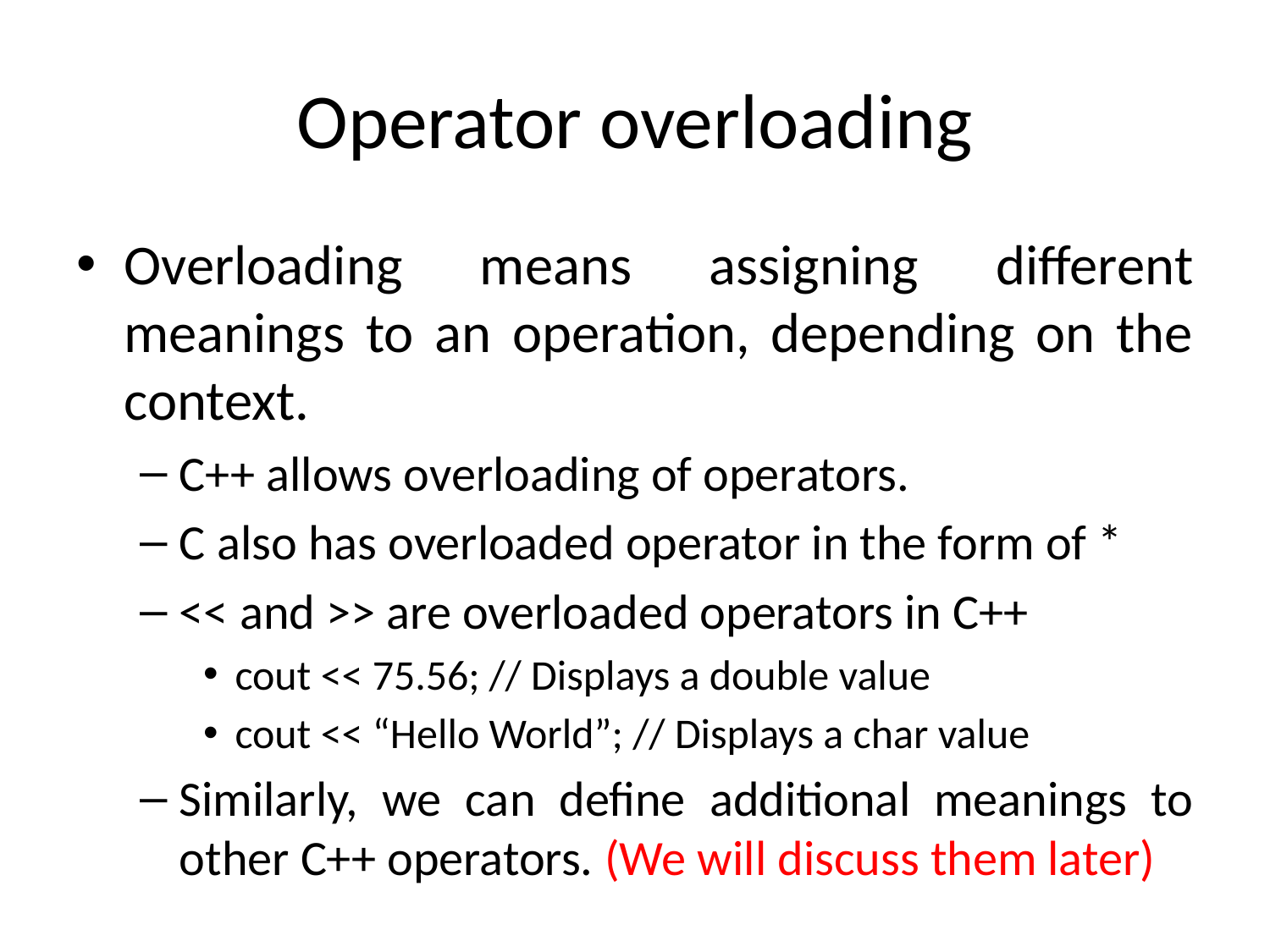

# Operator overloading
Overloading means assigning different meanings to an operation, depending on the context.
C++ allows overloading of operators.
C also has overloaded operator in the form of *
<< and >> are overloaded operators in C++
cout << 75.56;	// Displays a double value
cout << “Hello World”; // Displays a char value
Similarly, we can define additional meanings to other C++ operators. (We will discuss them later)